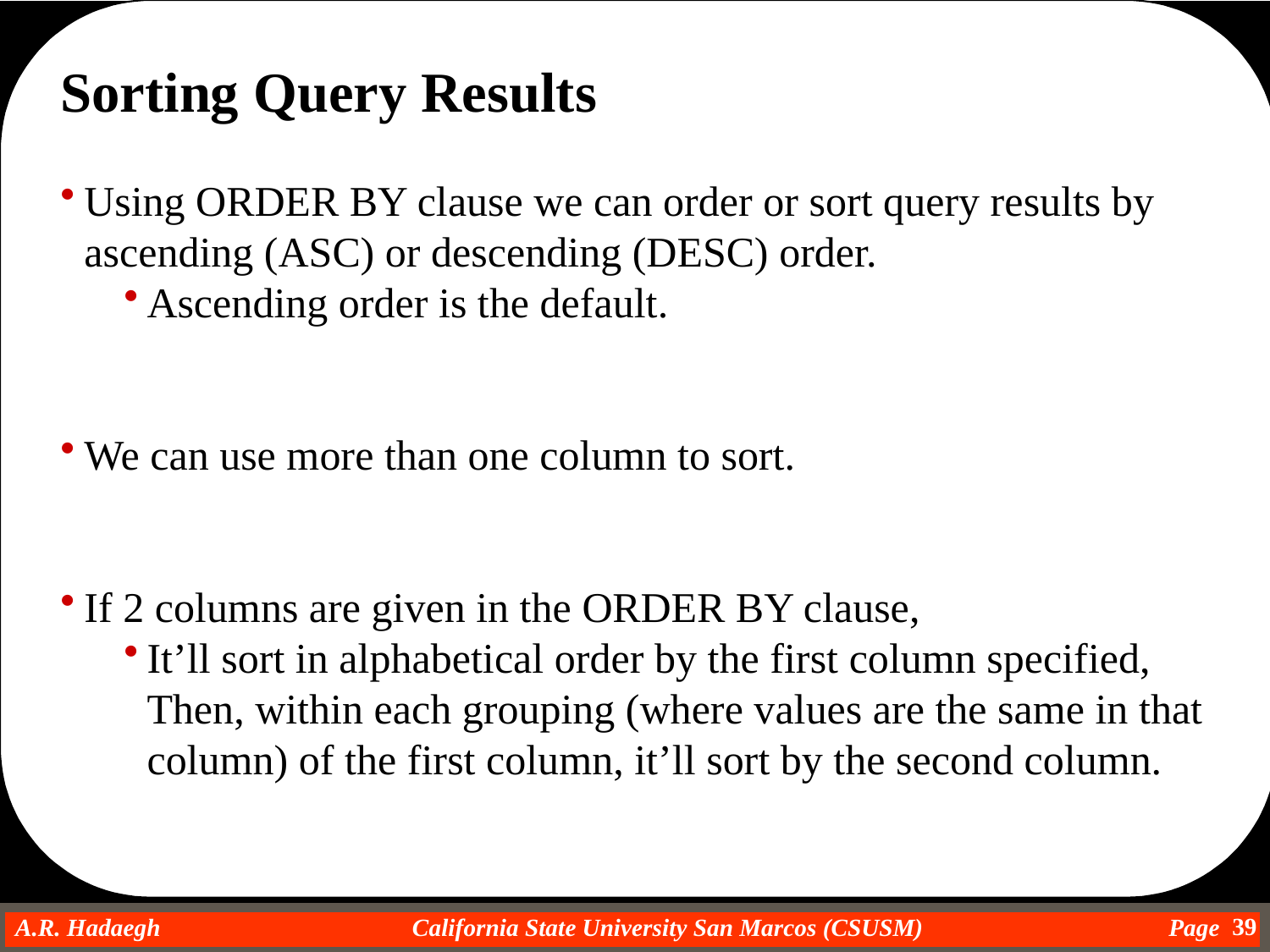

Sorting Query Results

Using ORDER BY clause we can order or sort query results by ascending (ASC) or descending (DESC) order.
Ascending order is the default.

We can use more than one column to sort.

If 2 columns are given in the ORDER BY clause,
It’ll sort in alphabetical order by the first column specified, Then, within each grouping (where values are the same in that column) of the first column, it’ll sort by the second column.
39